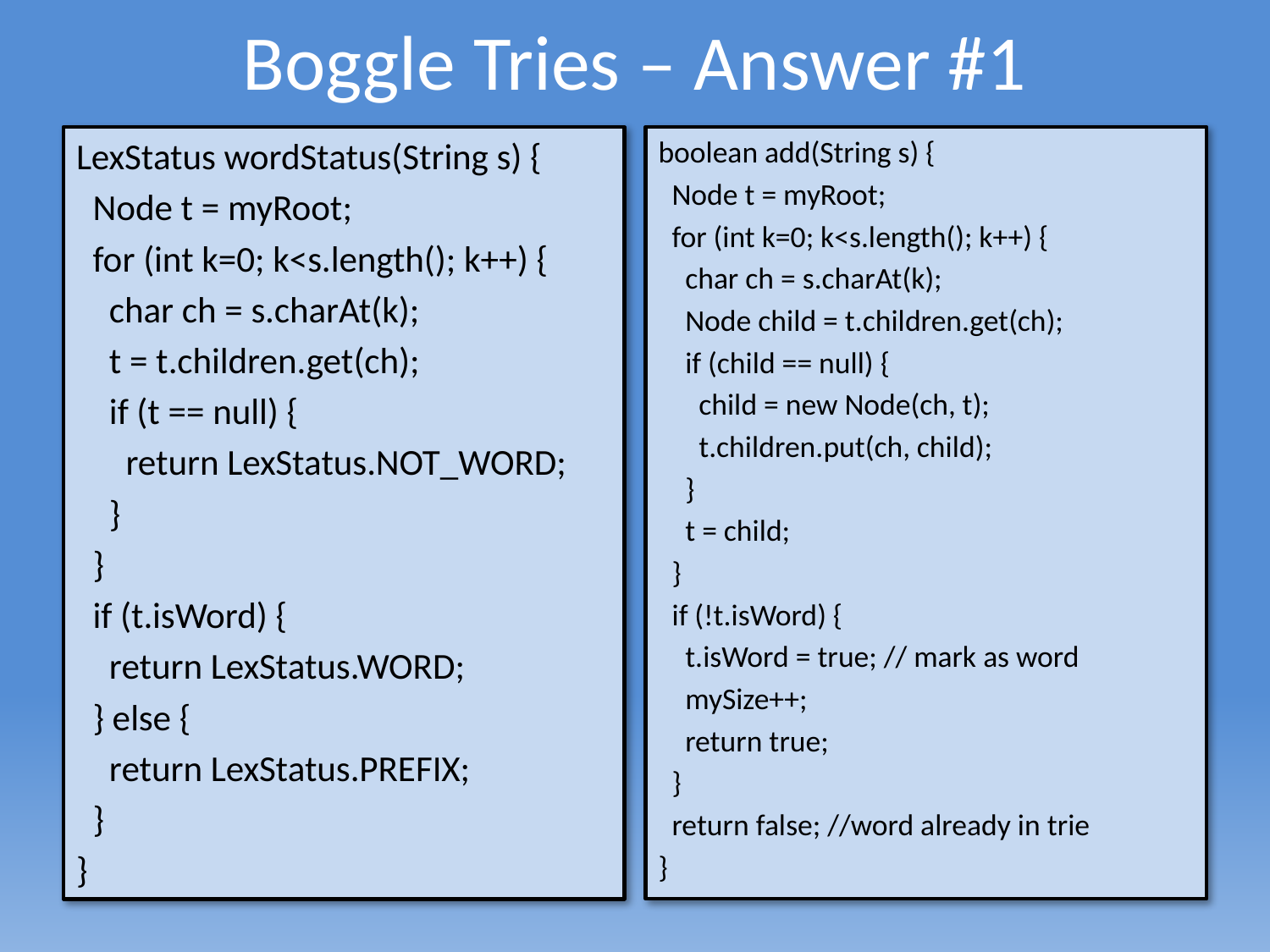

# Boggle Tries – Answer #1
LexStatus wordStatus(String s) {
  Node t = myRoot;
  for (int k=0; k<s.length(); k++) {
    char ch = s.charAt(k);
    t = t.children.get(ch);
    if (t == null) {
      return LexStatus.NOT_WORD;
    }
  }
  if (t.isWord) {
    return LexStatus.WORD;
  } else {
    return LexStatus.PREFIX;
  }
}

boolean add(String s) {
  Node t = myRoot;
  for (int k=0; k<s.length(); k++) {
    char ch = s.charAt(k);
    Node child = t.children.get(ch);
    if (child == null) {
      child = new Node(ch, t);
      t.children.put(ch, child);
    }
    t = child;
  }
  if (!t.isWord) {
    t.isWord = true; // mark as word
    mySize++;
    return true;
  }
  return false; //word already in trie
}